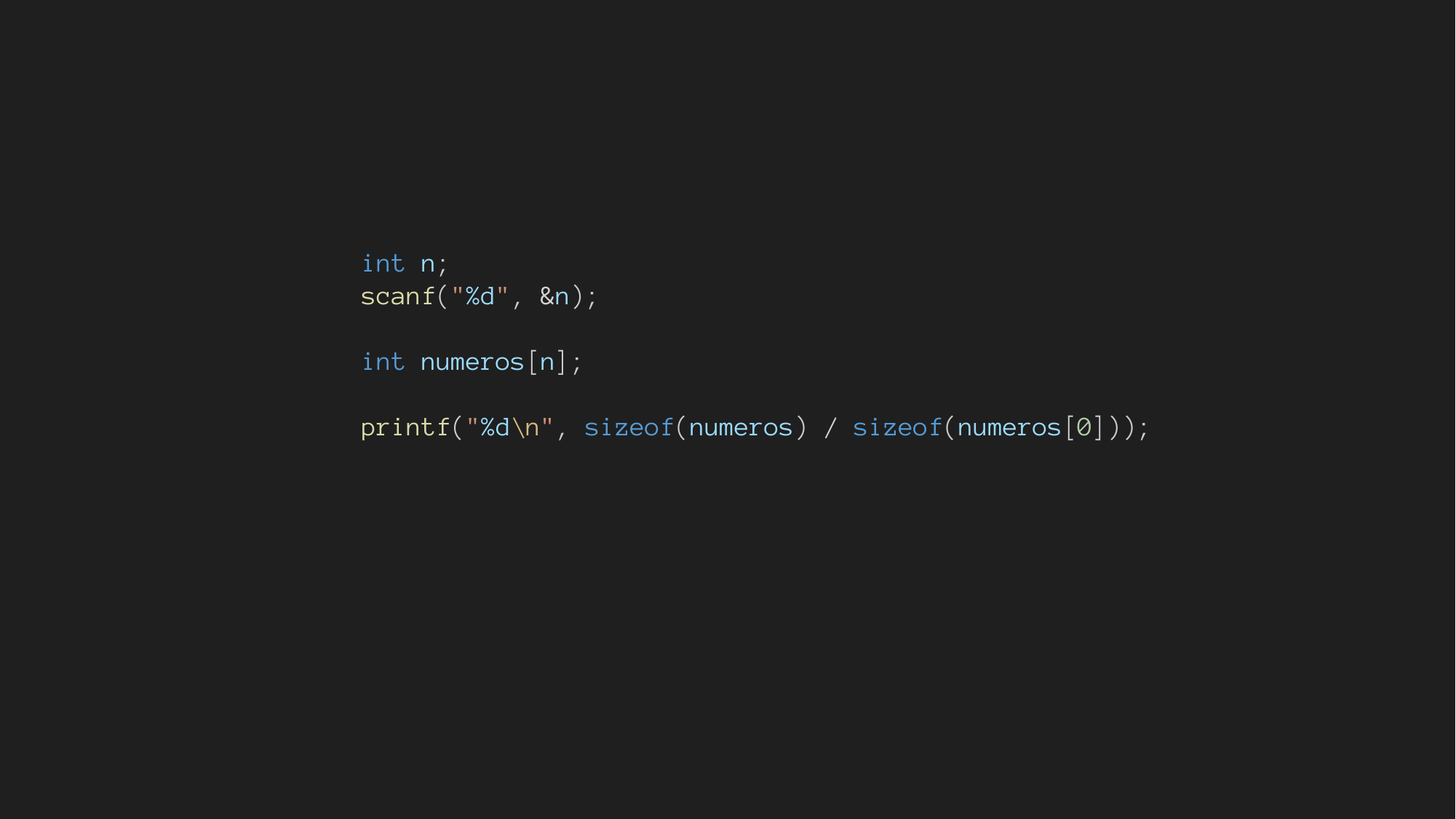

int n;
    scanf("%d", &n);
    int numeros[n];
    printf("%d\n", sizeof(numeros) / sizeof(numeros[0]));